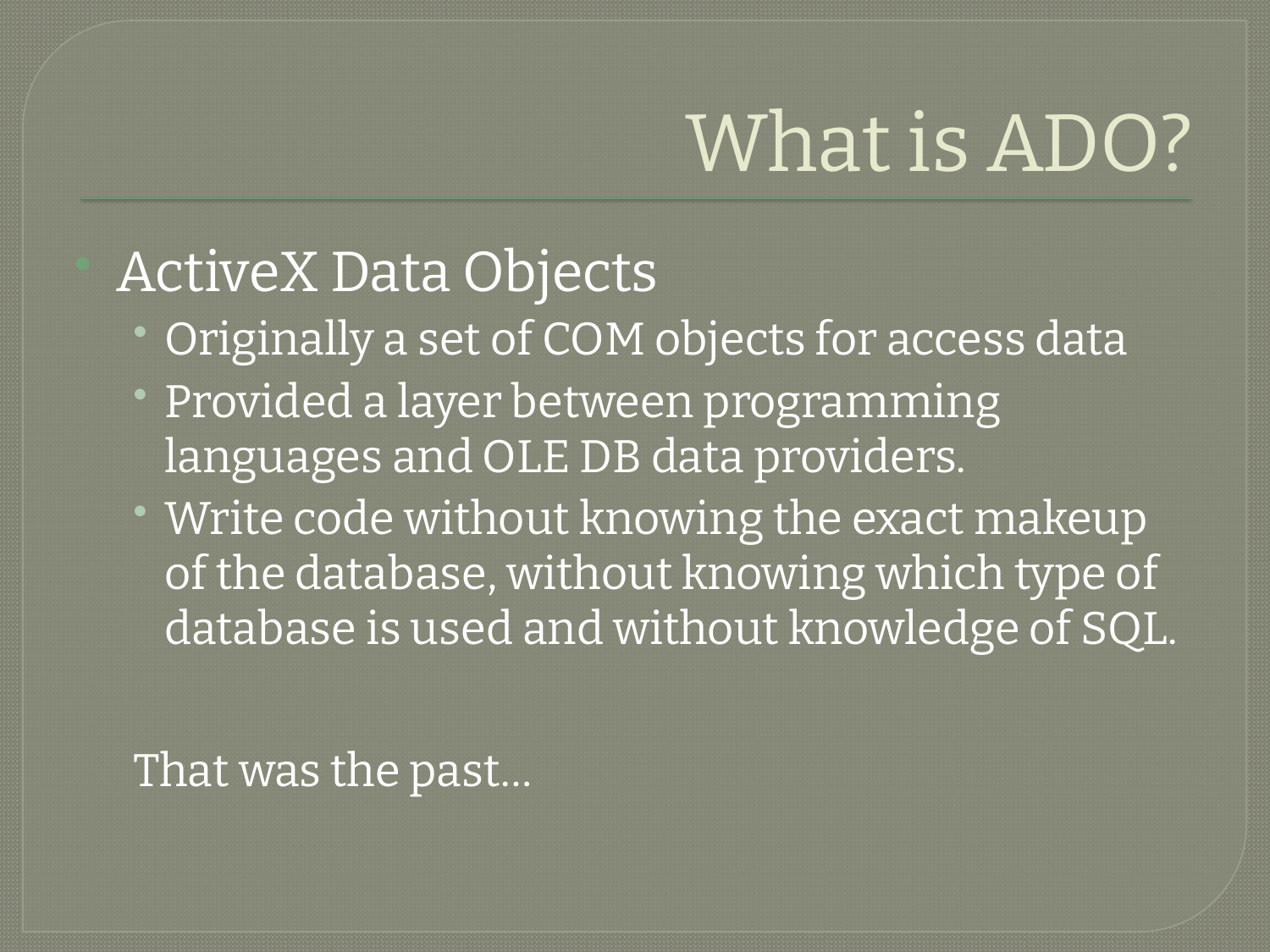

# What is ADO?
ActiveX Data Objects
Originally a set of COM objects for access data
Provided a layer between programming languages and OLE DB data providers.
Write code without knowing the exact makeup of the database, without knowing which type of database is used and without knowledge of SQL.

That was the past…